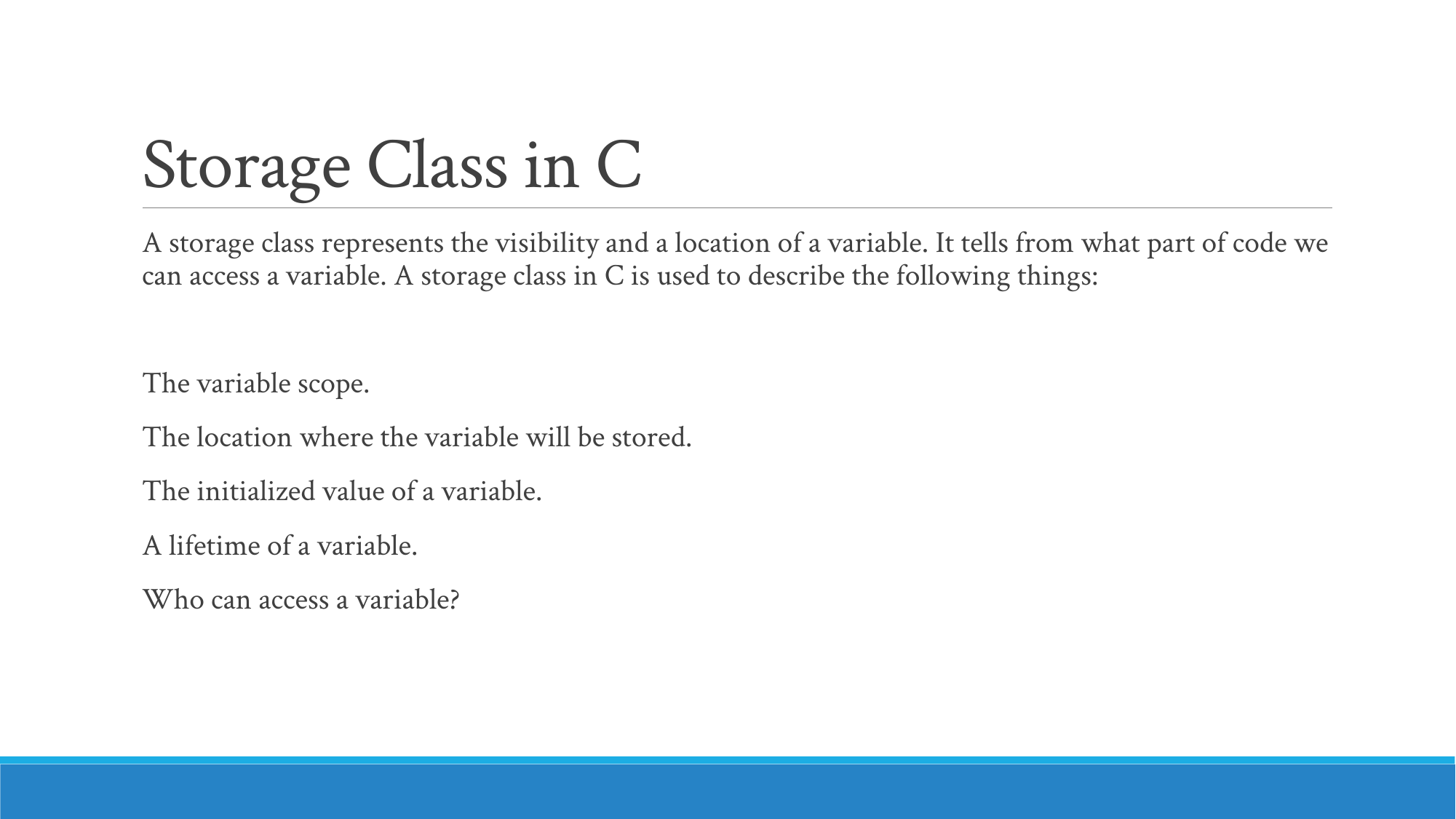

# Storage Class in C
A storage class represents the visibility and a location of a variable. It tells from what part of code we can access a variable. A storage class in C is used to describe the following things:

The variable scope.
The location where the variable will be stored.
The initialized value of a variable.
A lifetime of a variable.
Who can access a variable?